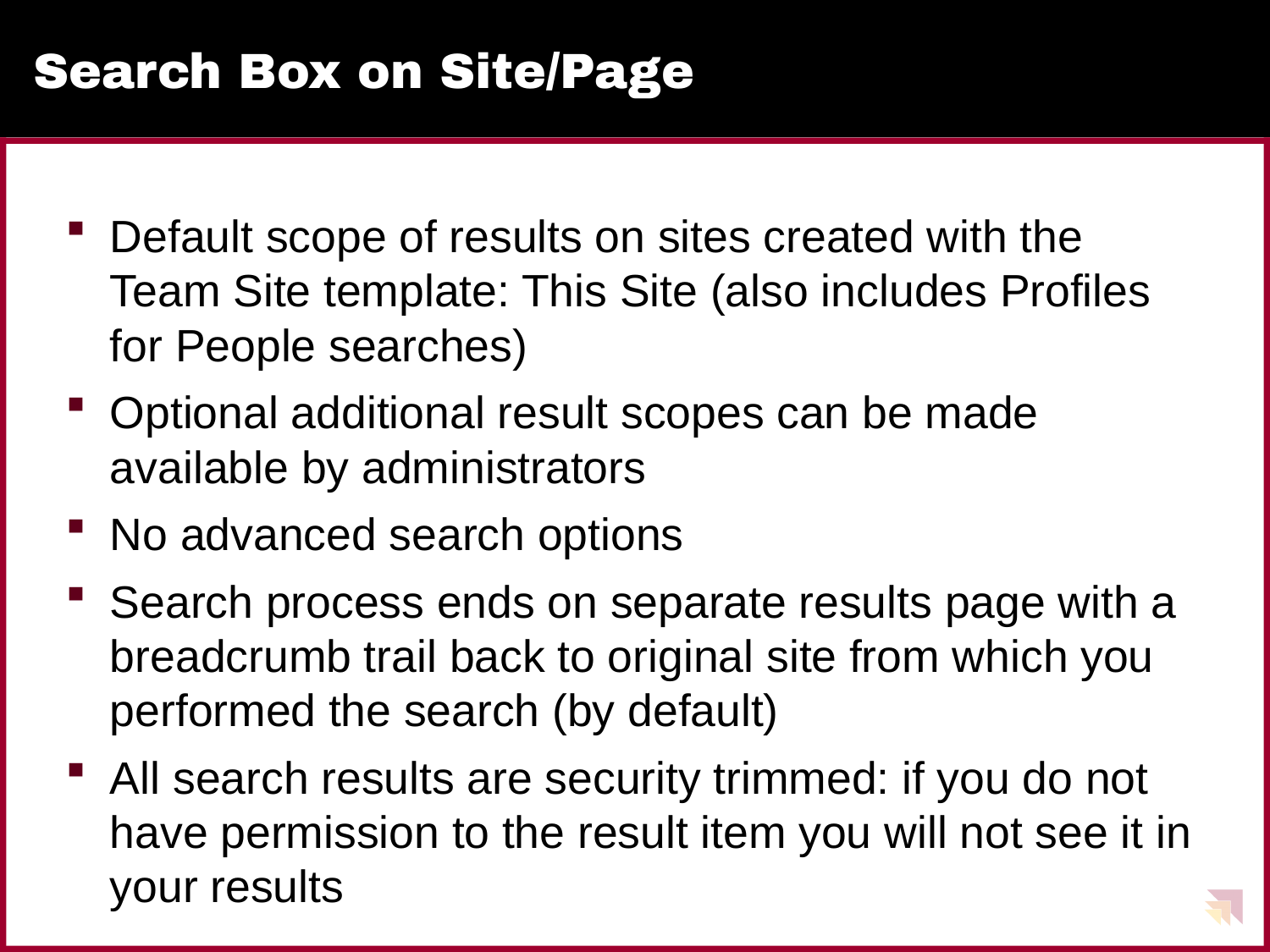

# Search Box on Site/Page
Default scope of results on sites created with the Team Site template: This Site (also includes Profiles for People searches)
Optional additional result scopes can be made available by administrators
No advanced search options
Search process ends on separate results page with a breadcrumb trail back to original site from which you performed the search (by default)
All search results are security trimmed: if you do not have permission to the result item you will not see it in your results